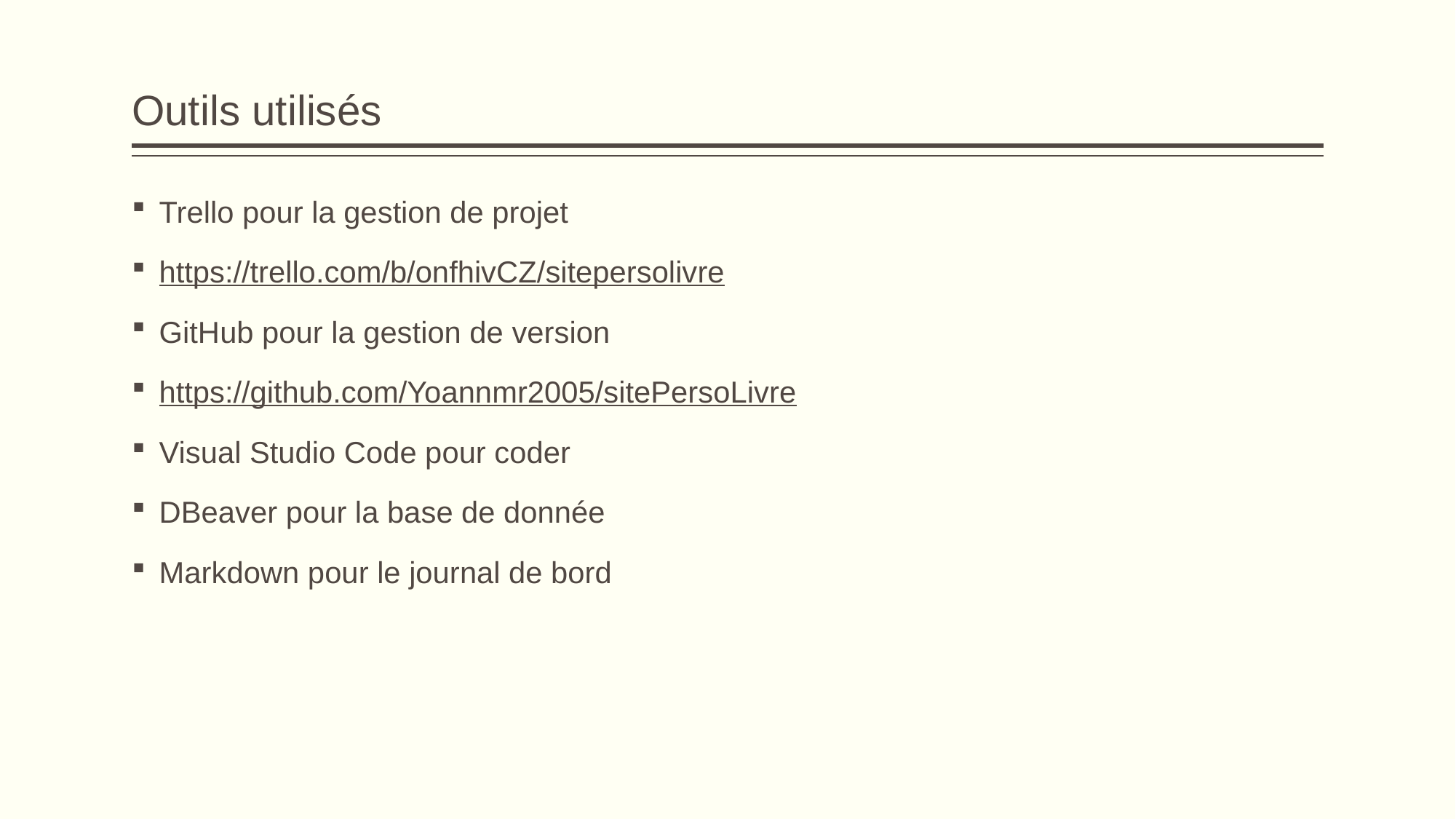

# Outils utilisés
Trello pour la gestion de projet
https://trello.com/b/onfhivCZ/sitepersolivre
GitHub pour la gestion de version
https://github.com/Yoannmr2005/sitePersoLivre
Visual Studio Code pour coder
DBeaver pour la base de donnée
Markdown pour le journal de bord